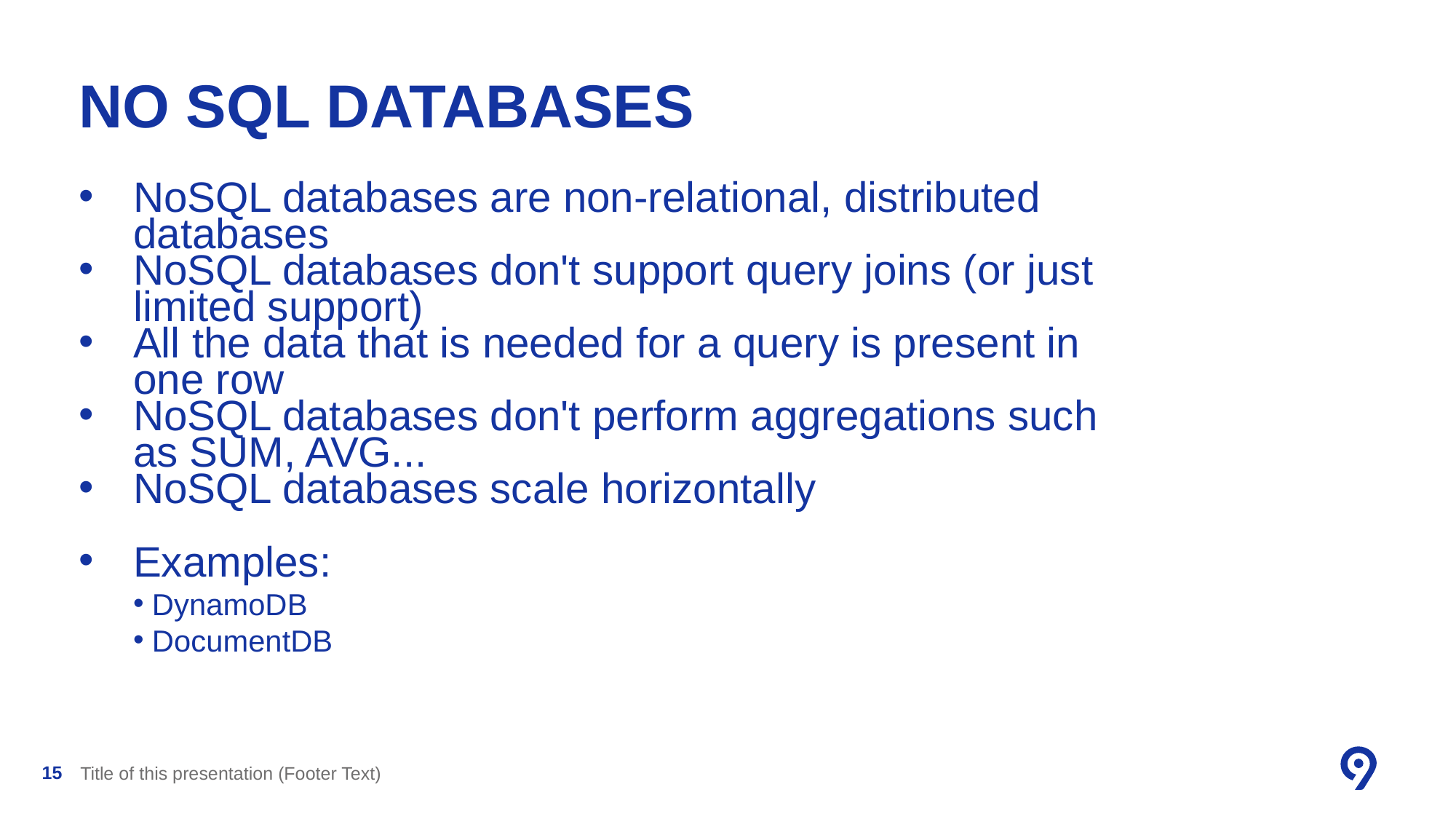

# No sql databases
NoSQL databases are non-relational, distributed databases
NoSQL databases don't support query joins (or just limited support)
All the data that is needed for a query is present in one row
NoSQL databases don't perform aggregations such as SUM, AVG...
NoSQL databases scale horizontally

Examples:
 DynamoDB
 DocumentDB
Title of this presentation (Footer Text)
15